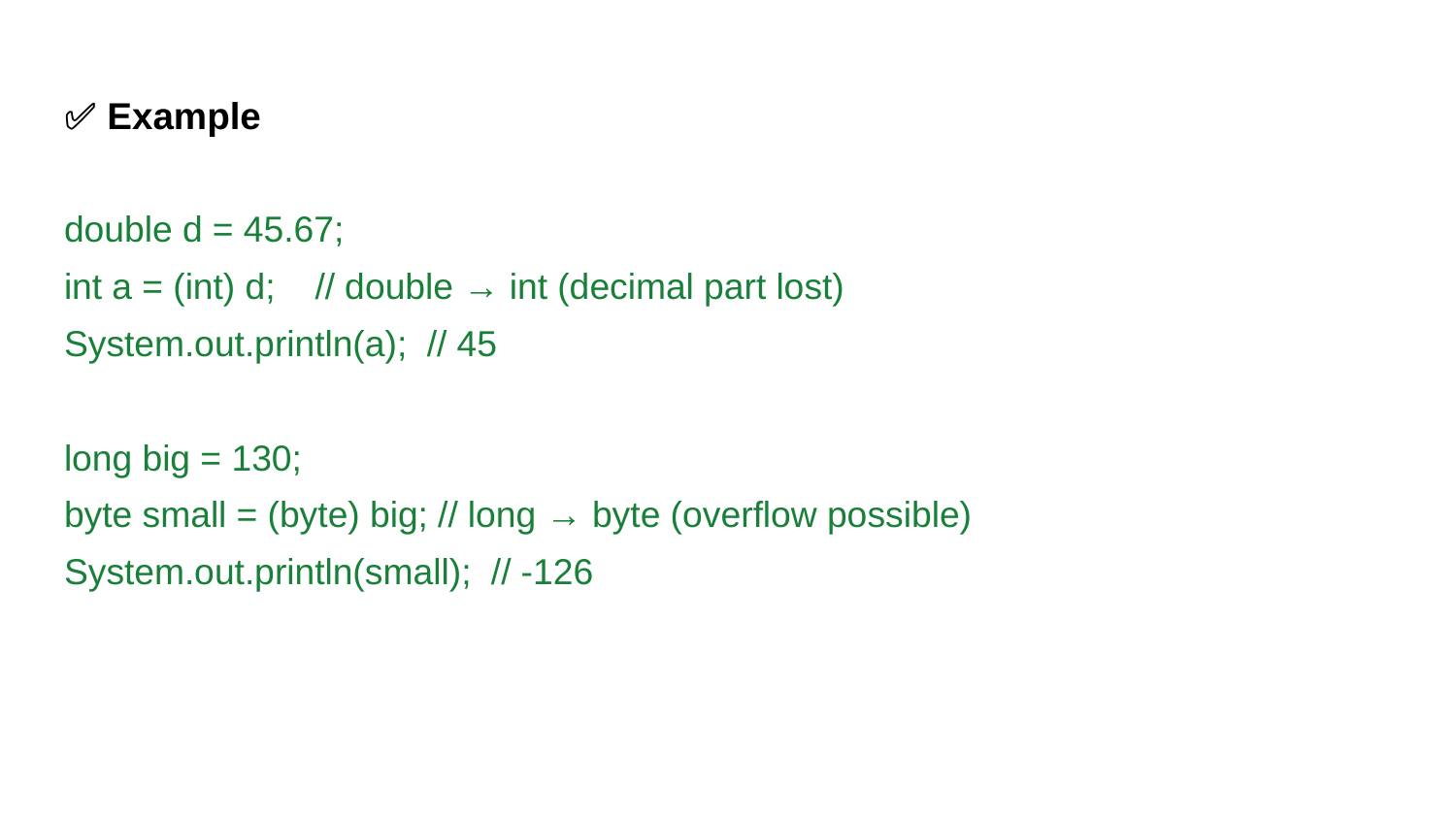

✅ Example

double d = 45.67;
int a = (int) d;    // double → int (decimal part lost)
System.out.println(a);  // 45

long big = 130;
byte small = (byte) big; // long → byte (overflow possible)
System.out.println(small);  // -126